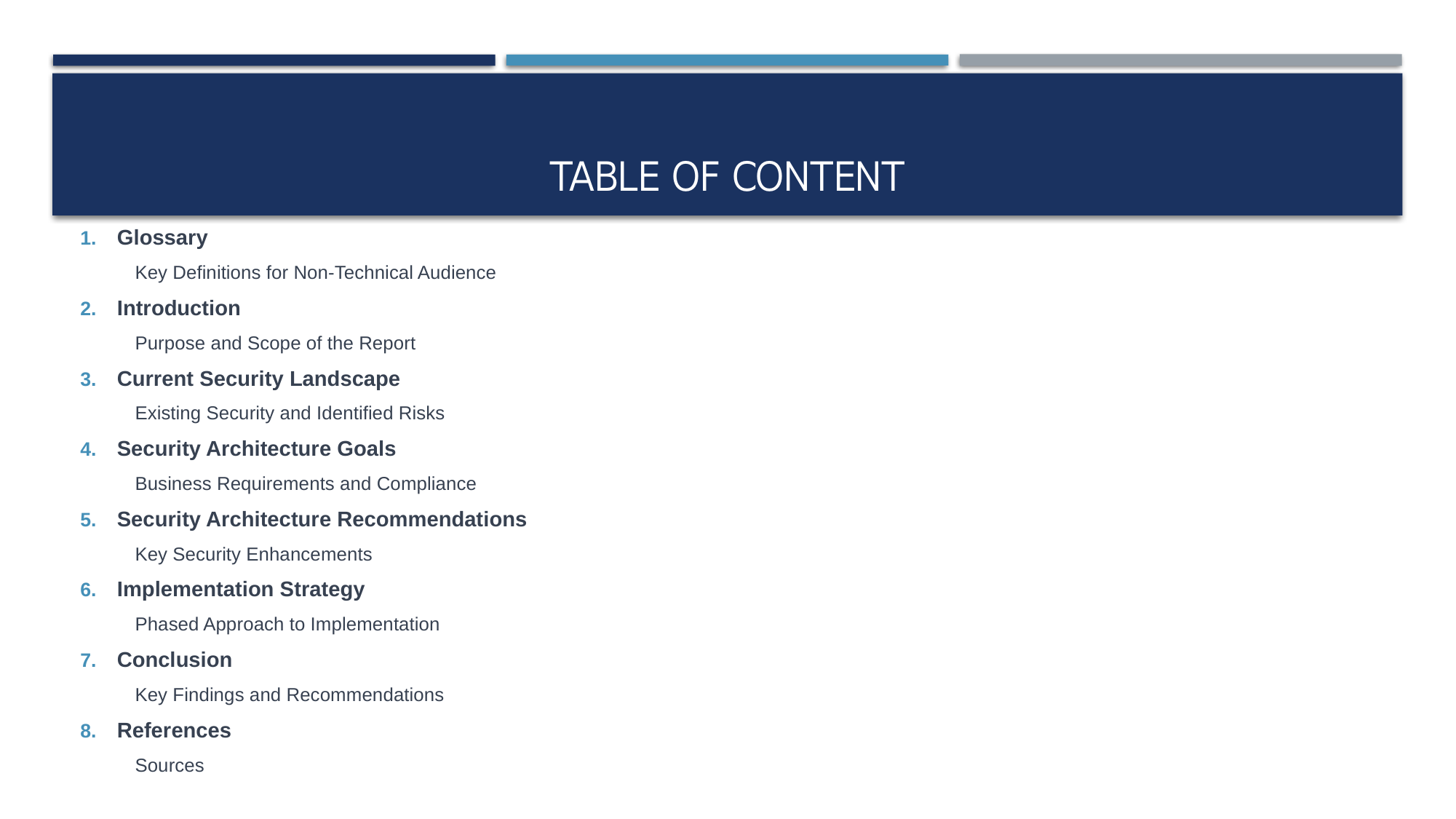

# Table of Content
Glossary
Key Definitions for Non-Technical Audience
Introduction
Purpose and Scope of the Report
Current Security Landscape
Existing Security and Identified Risks
Security Architecture Goals
Business Requirements and Compliance
Security Architecture Recommendations
Key Security Enhancements
Implementation Strategy
Phased Approach to Implementation
Conclusion
Key Findings and Recommendations
References
Sources